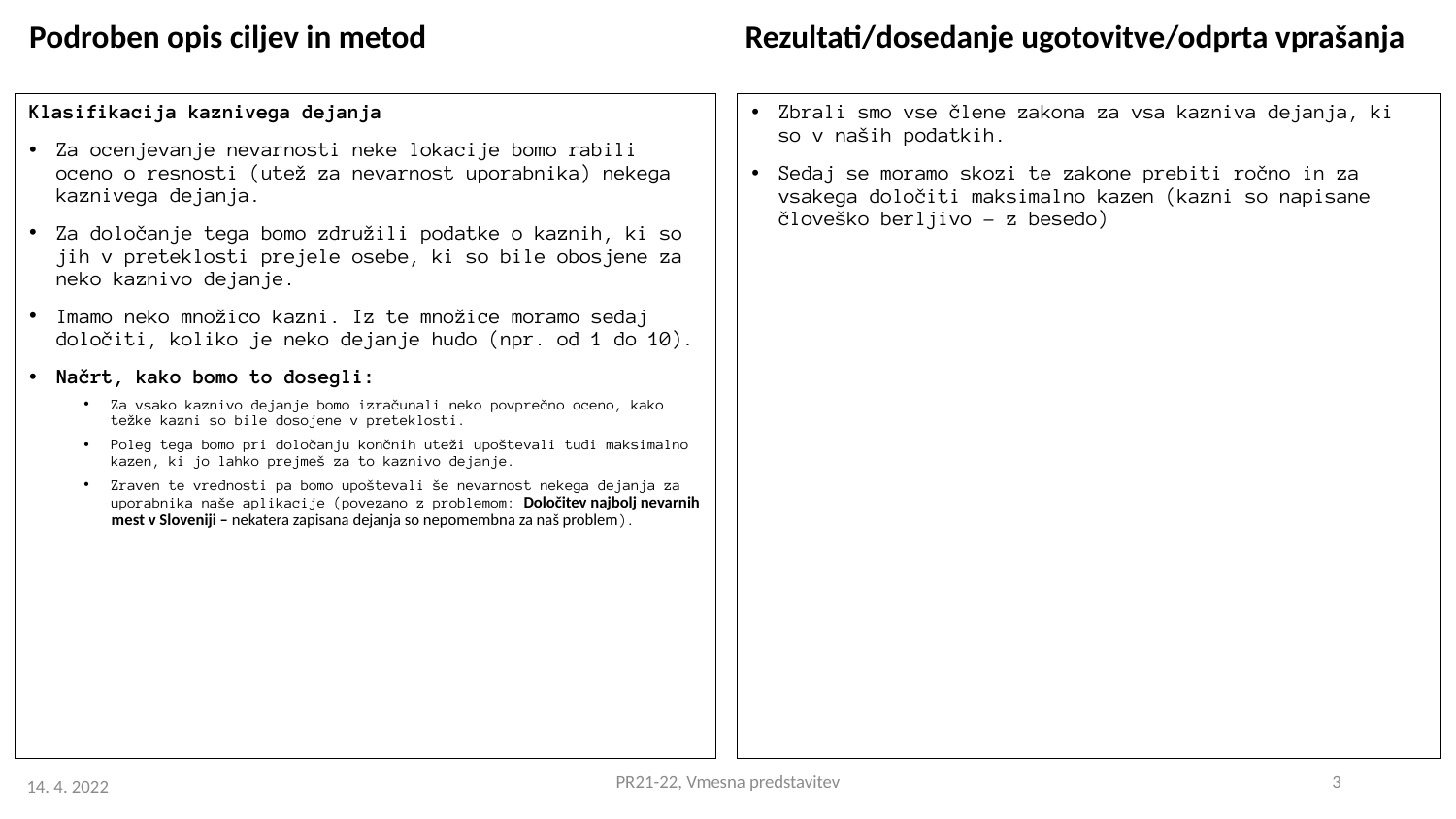

Podroben opis ciljev in metod
Rezultati/dosedanje ugotovitve/odprta vprašanja
Klasifikacija kaznivega dejanja
Za ocenjevanje nevarnosti neke lokacije bomo rabili oceno o resnosti (utež za nevarnost uporabnika) nekega kaznivega dejanja.
Za določanje tega bomo združili podatke o kaznih, ki so jih v preteklosti prejele osebe, ki so bile obosjene za neko kaznivo dejanje.
Imamo neko množico kazni. Iz te množice moramo sedaj določiti, koliko je neko dejanje hudo (npr. od 1 do 10).
Načrt, kako bomo to dosegli:
Za vsako kaznivo dejanje bomo izračunali neko povprečno oceno, kako težke kazni so bile dosojene v preteklosti.
Poleg tega bomo pri določanju končnih uteži upoštevali tudi maksimalno kazen, ki jo lahko prejmeš za to kaznivo dejanje.
Zraven te vrednosti pa bomo upoštevali še nevarnost nekega dejanja za uporabnika naše aplikacije (povezano z problemom: Določitev najbolj nevarnih mest v Sloveniji – nekatera zapisana dejanja so nepomembna za naš problem).

Zbrali smo vse člene zakona za vsa kazniva dejanja, ki so v naših podatkih.
Sedaj se moramo skozi te zakone prebiti ročno in za vsakega določiti maksimalno kazen (kazni so napisane človeško berljivo - z besedo)

PR21-22, Vmesna predstavitev
3
14. 4. 2022